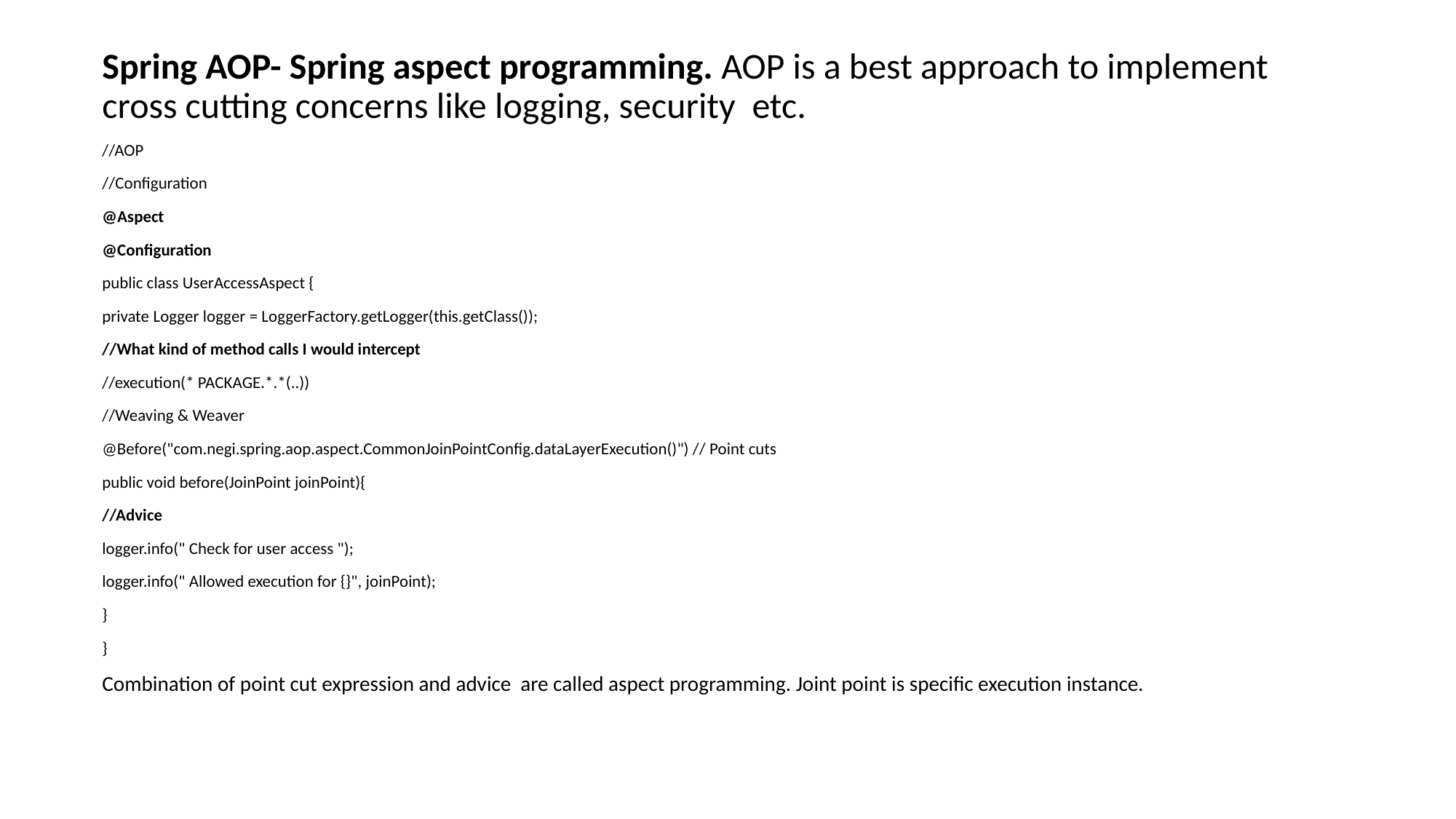

Spring AOP- Spring aspect programming. AOP is a best approach to implement cross cutting concerns like logging, security  etc.
//AOP
//Configuration
@Aspect
@Configuration
public class UserAccessAspect {
private Logger logger = LoggerFactory.getLogger(this.getClass());
//What kind of method calls I would intercept
//execution(* PACKAGE.*.*(..))
//Weaving & Weaver
@Before("com.negi.spring.aop.aspect.CommonJoinPointConfig.dataLayerExecution()") // Point cuts
public void before(JoinPoint joinPoint){
//Advice
logger.info(" Check for user access ");
logger.info(" Allowed execution for {}", joinPoint);
}
}
Combination of point cut expression and advice  are called aspect programming. Joint point is specific execution instance.